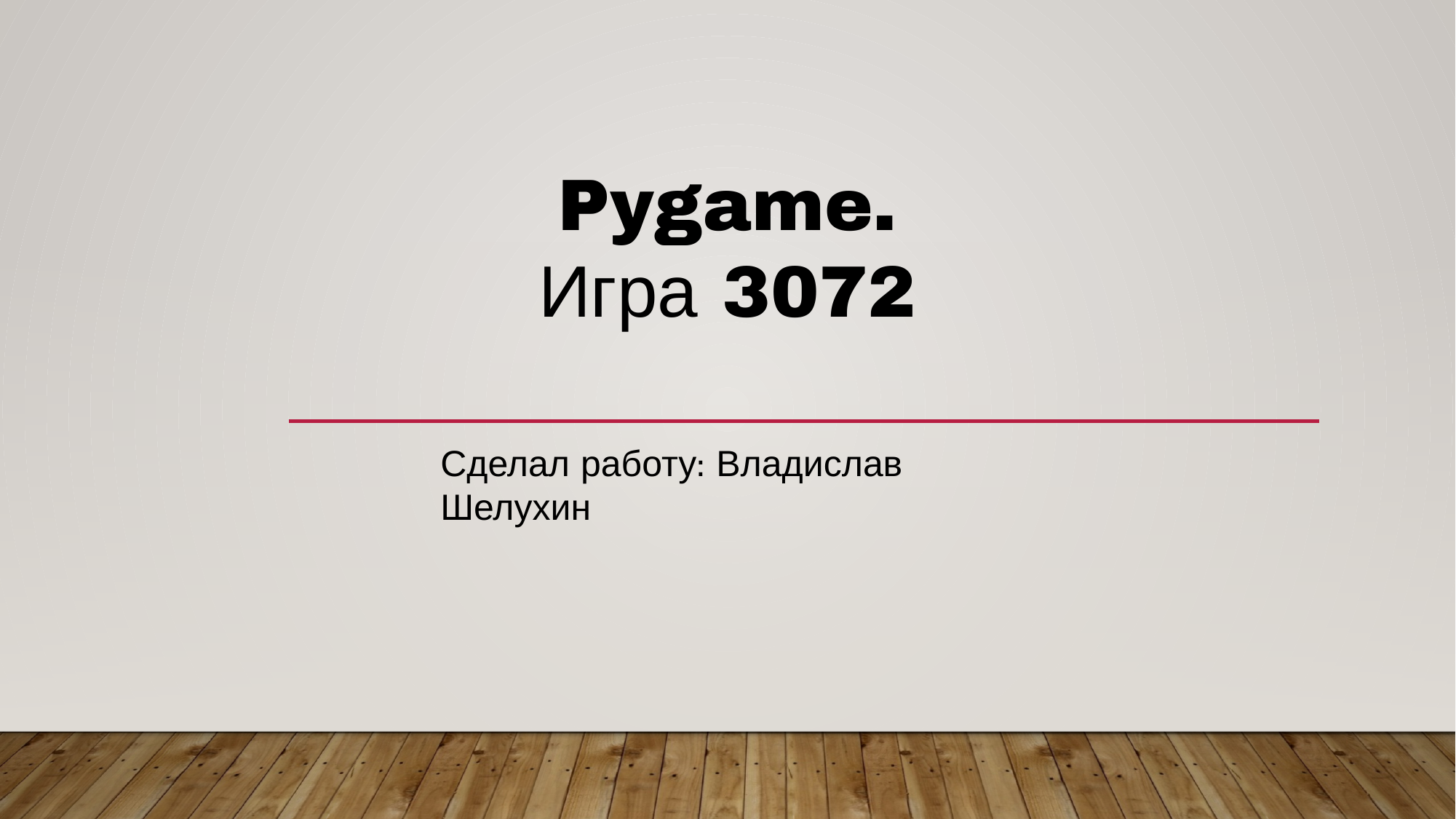

Pygame.
Игра 3072
Сделал работу: Владислав Шелухин